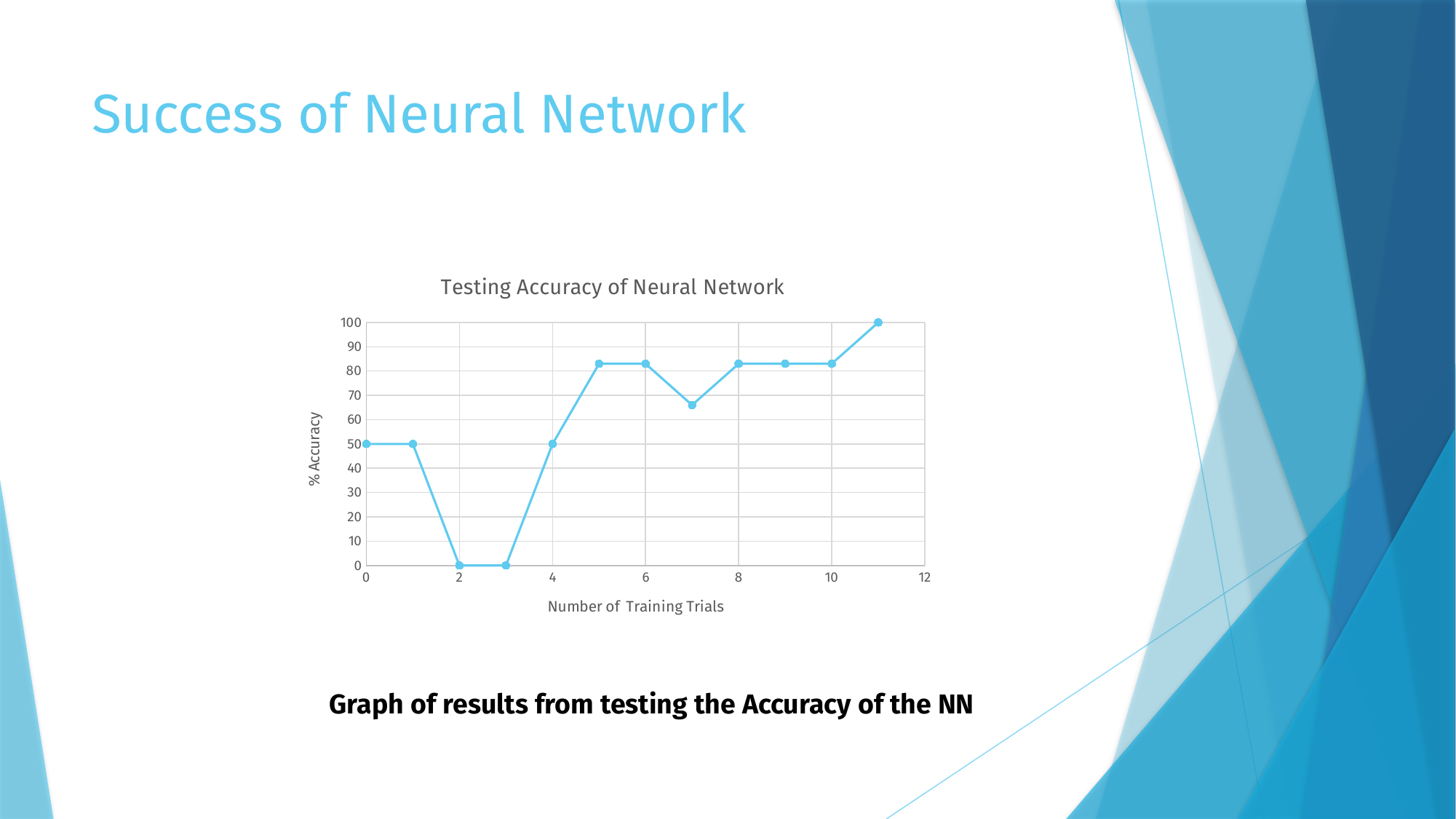

# Success of Neural Network

### Chart: Testing Accuracy of Neural Network

| Category | Average |
|---|---|
Graph of results from testing the Accuracy of the NN